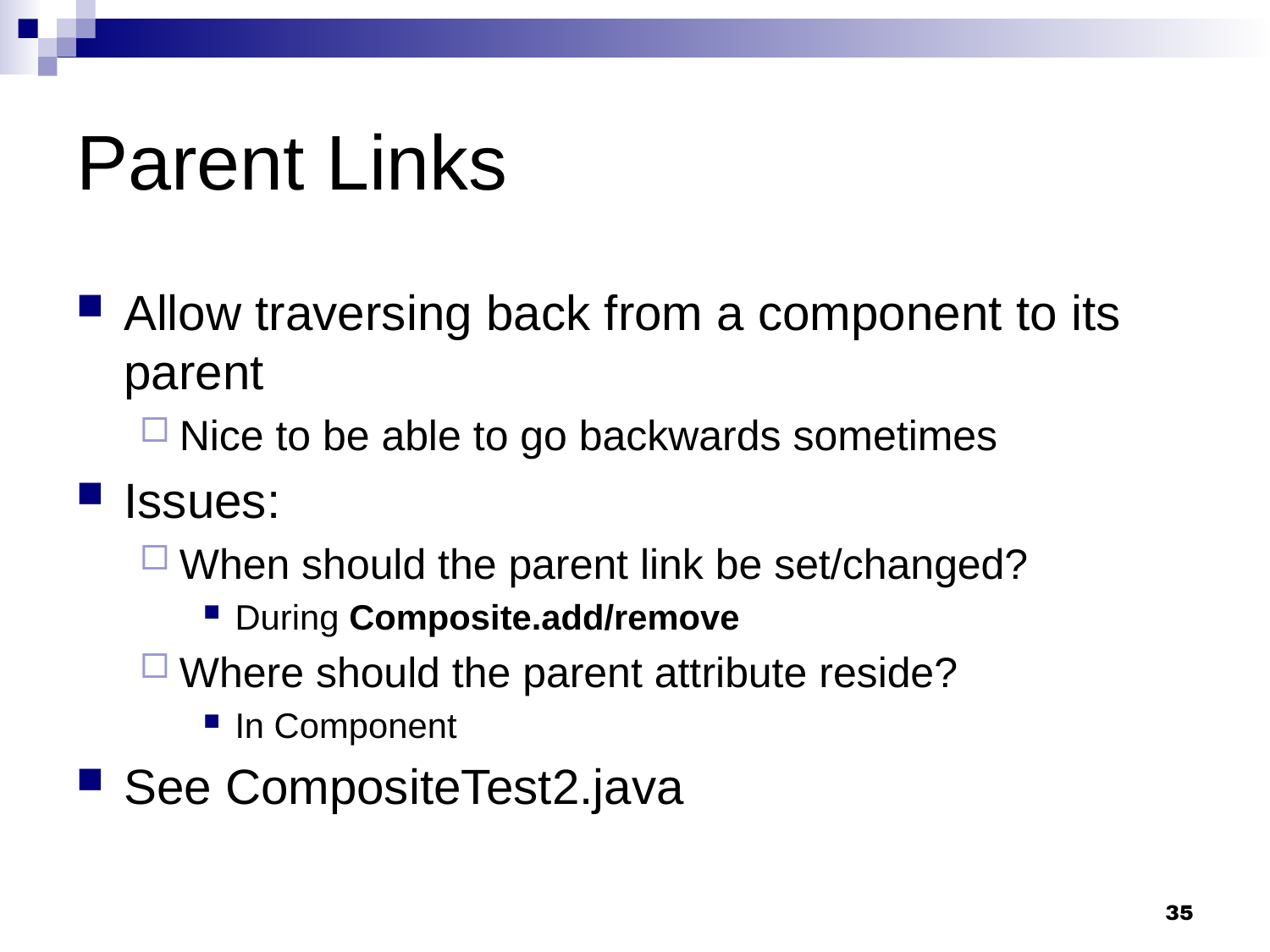

# Parent Links
Allow traversing back from a component to its parent
Nice to be able to go backwards sometimes
Issues:
When should the parent link be set/changed?
During Composite.add/remove
Where should the parent attribute reside?
In Component
See CompositeTest2.java
35